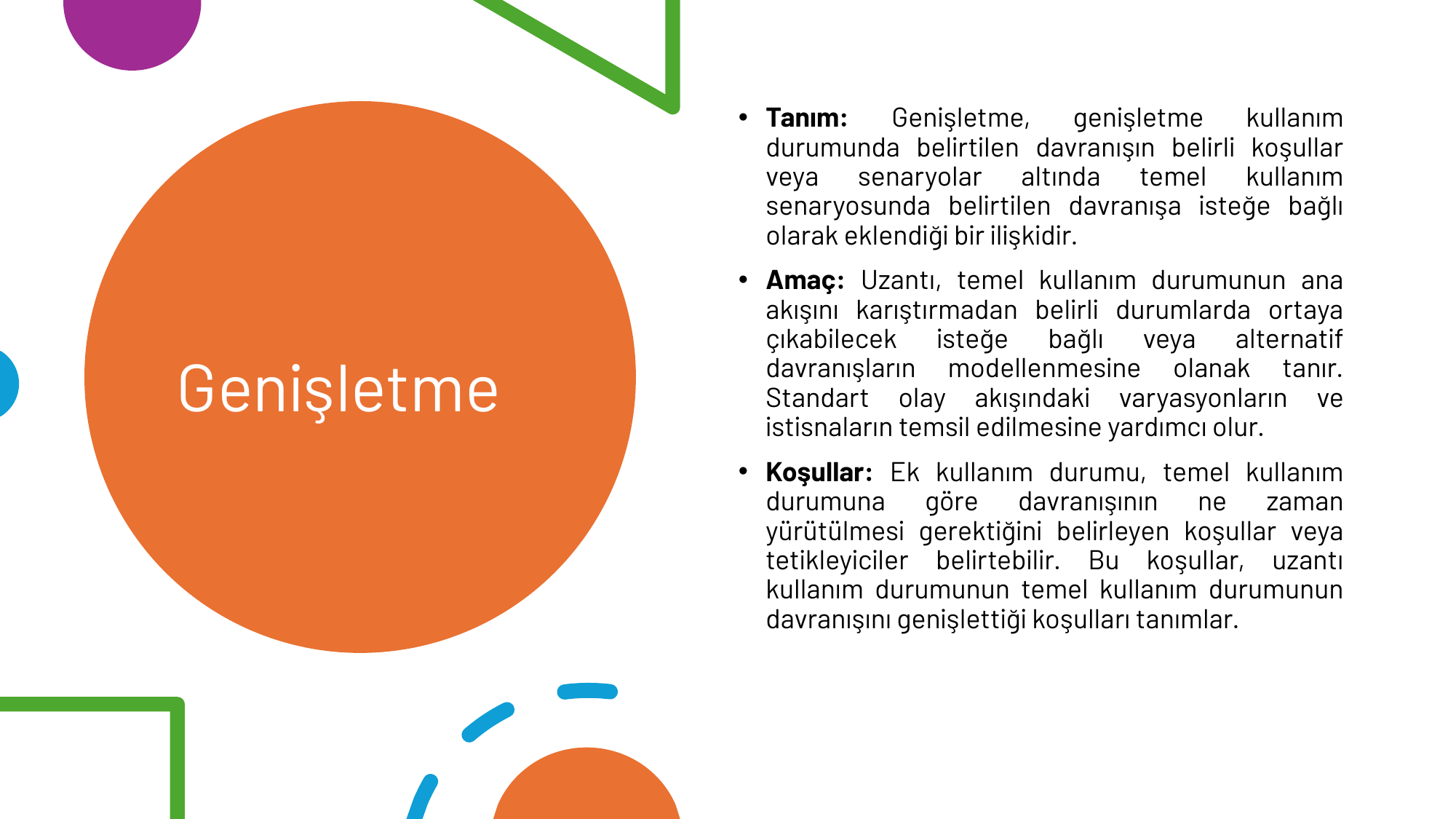

Tanım: Genişletme, genişletme kullanım durumunda belirtilen davranışın belirli koşullar veya senaryolar altında temel kullanım senaryosunda belirtilen davranışa isteğe bağlı olarak eklendiği bir ilişkidir.
Amaç: Uzantı, temel kullanım durumunun ana akışını karıştırmadan belirli durumlarda ortaya çıkabilecek isteğe bağlı veya alternatif davranışların modellenmesine olanak tanır. Standart olay akışındaki varyasyonların ve istisnaların temsil edilmesine yardımcı olur.
Koşullar: Ek kullanım durumu, temel kullanım durumuna göre davranışının ne zaman yürütülmesi gerektiğini belirleyen koşullar veya tetikleyiciler belirtebilir. Bu koşullar, uzantı kullanım durumunun temel kullanım durumunun davranışını genişlettiği koşulları tanımlar.

# Genişletme